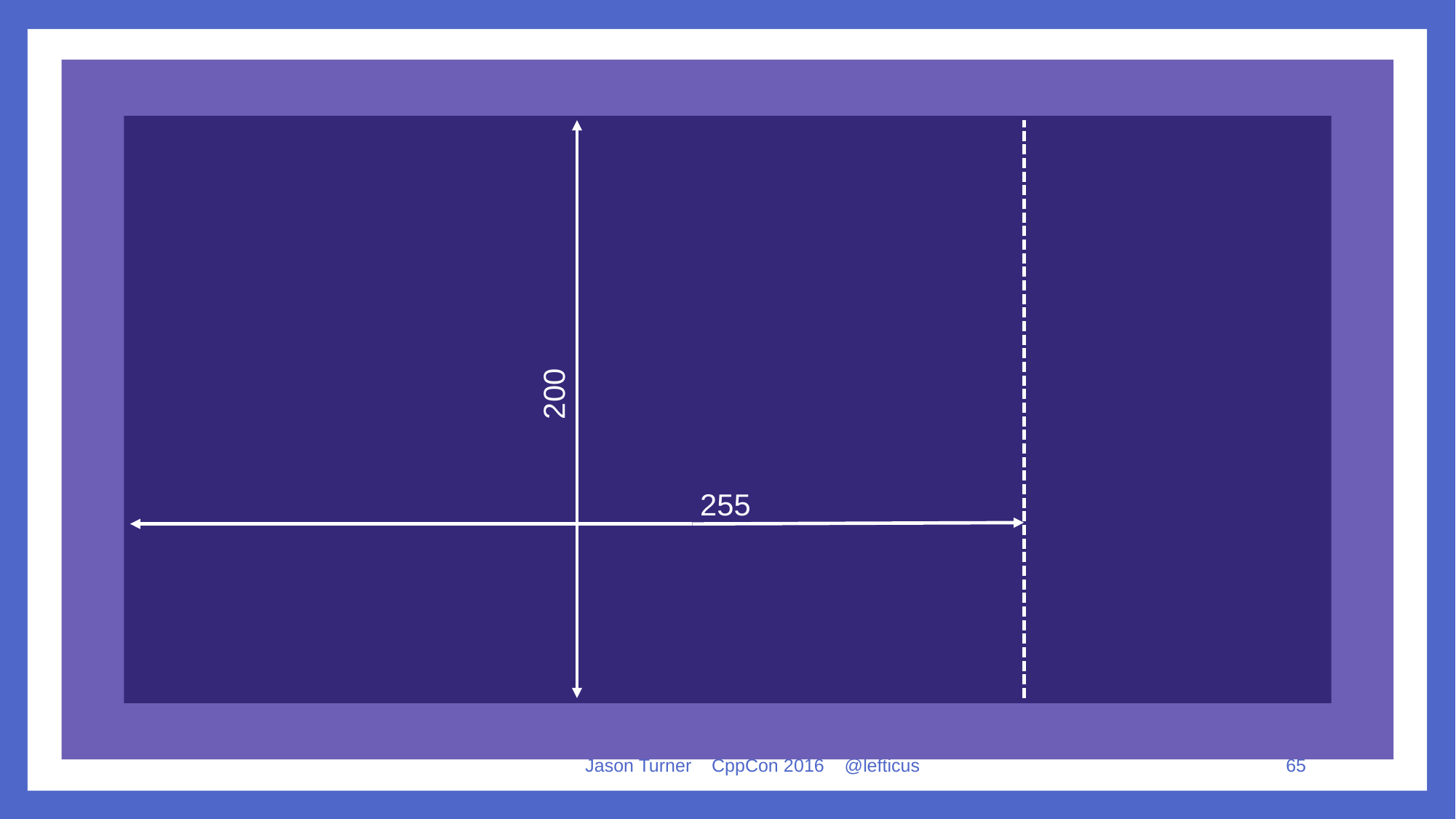

200
255
Jason Turner    CppCon 2016    @lefticus
65